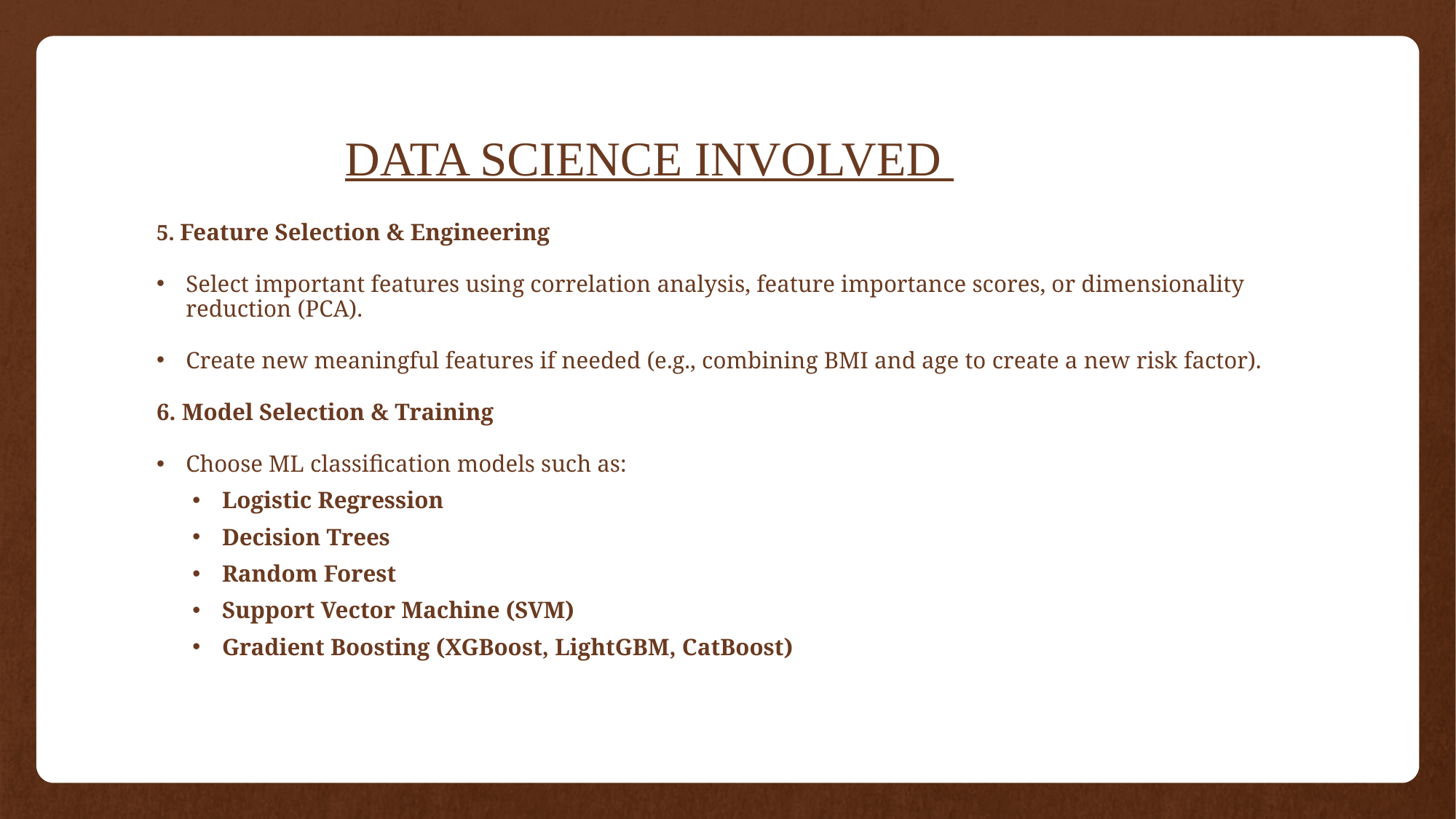

# DATA SCIENCE INVOLVED
5. Feature Selection & Engineering
Select important features using correlation analysis, feature importance scores, or dimensionality reduction (PCA).
Create new meaningful features if needed (e.g., combining BMI and age to create a new risk factor).
6. Model Selection & Training
Choose ML classification models such as:
Logistic Regression
Decision Trees
Random Forest
Support Vector Machine (SVM)
Gradient Boosting (XGBoost, LightGBM, CatBoost)